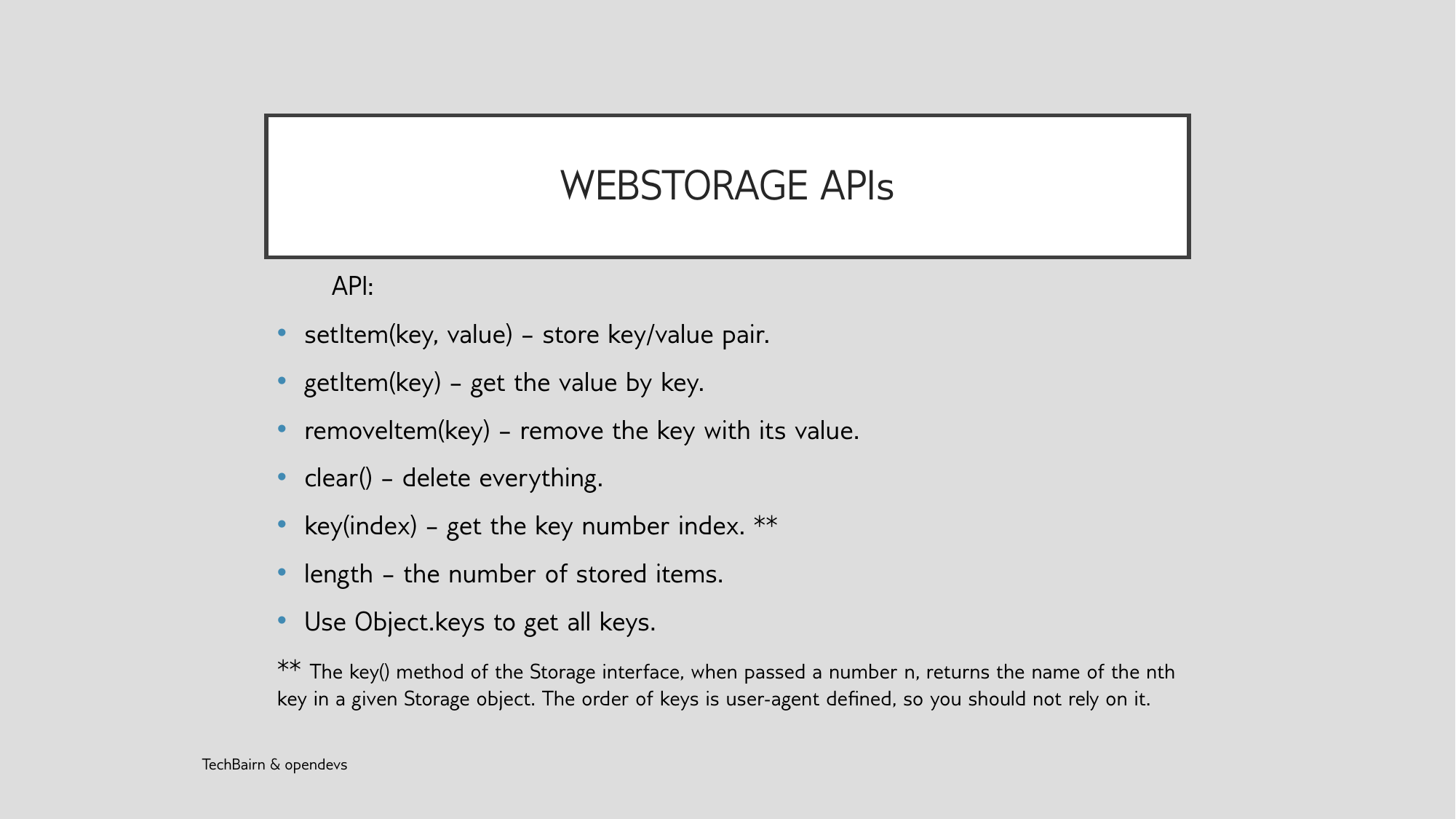

# WEBSTORAGE APIs
API:
setItem(key, value) – store key/value pair.
getItem(key) – get the value by key.
removeItem(key) – remove the key with its value.
clear() – delete everything.
key(index) – get the key number index. **
length – the number of stored items.
Use Object.keys to get all keys.
** The key() method of the Storage interface, when passed a number n, returns the name of the nth key in a given Storage object. The order of keys is user-agent defined, so you should not rely on it.
TechBairn & opendevs